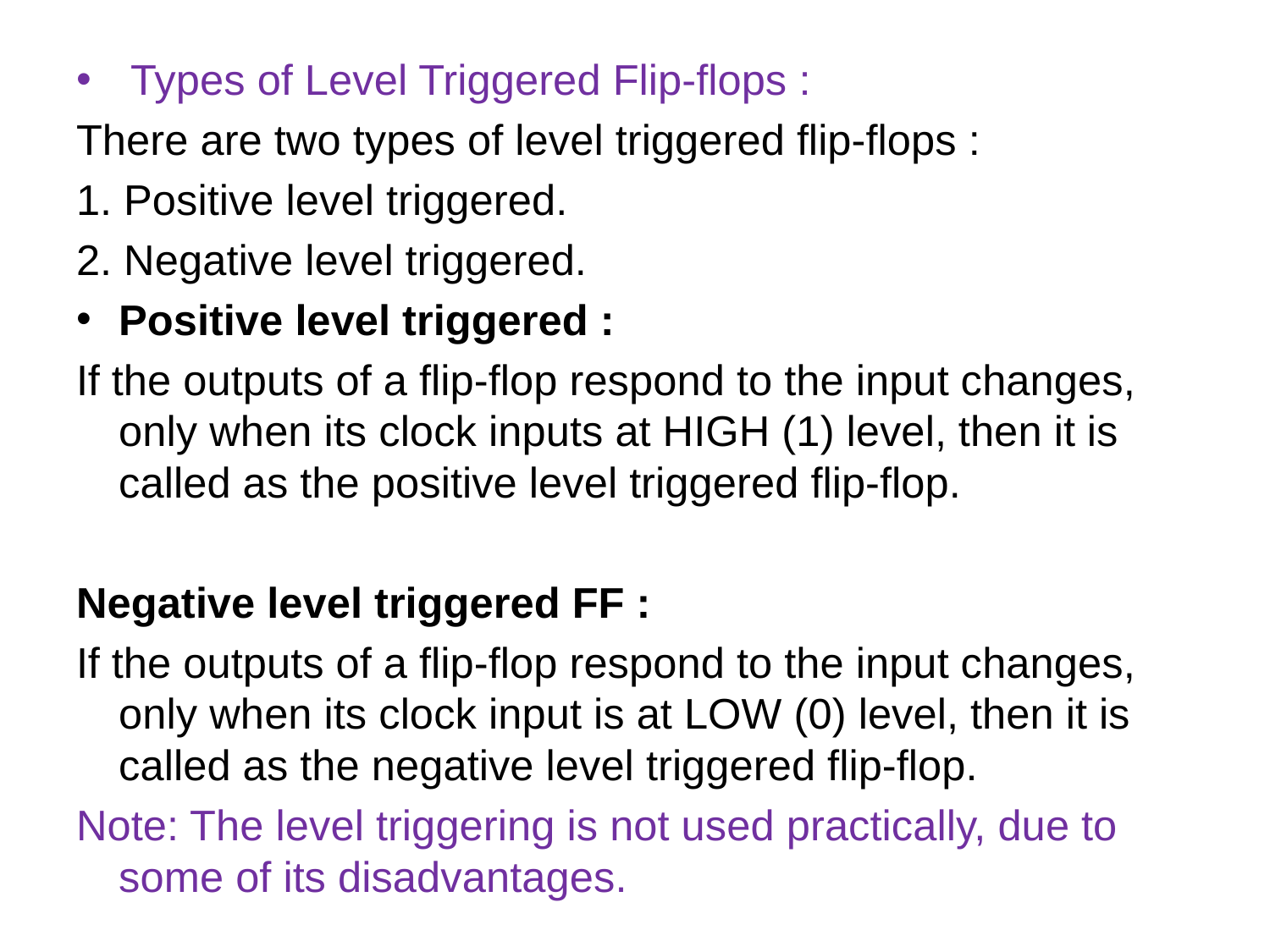

Types of Level Triggered Flip-flops :
There are two types of level triggered flip-flops :
1. Positive level triggered.
2. Negative level triggered.
Positive level triggered :
If the outputs of a flip-flop respond to the input changes, only when its clock inputs at HIGH (1) level, then it is called as the positive level triggered flip-flop.

Negative level triggered FF :
If the outputs of a flip-flop respond to the input changes, only when its clock input is at LOW (0) level, then it is called as the negative level triggered flip-flop.
Note: The level triggering is not used practically, due to some of its disadvantages.